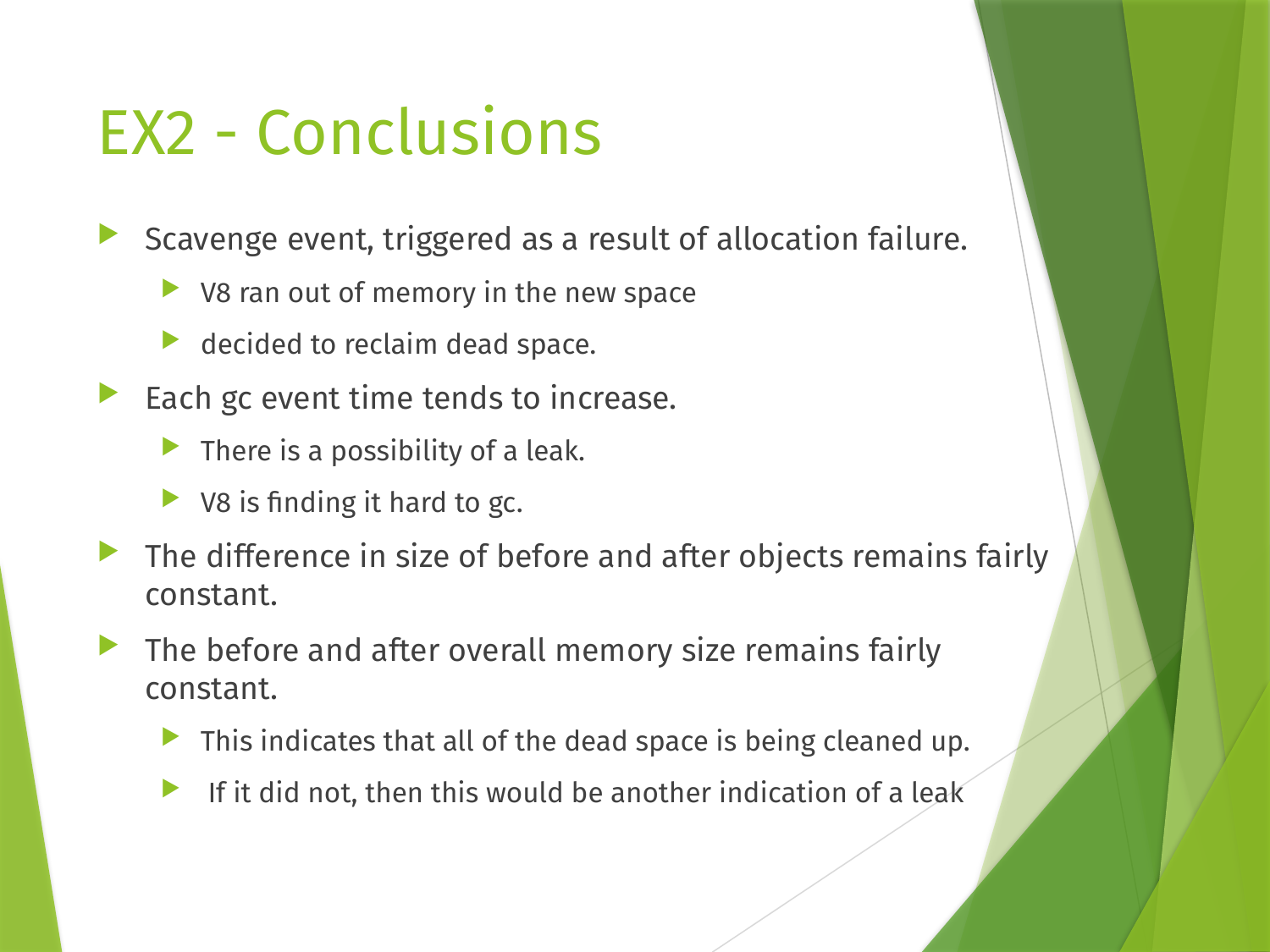

# EX2 - Conclusions
Scavenge event, triggered as a result of allocation failure.
V8 ran out of memory in the new space
decided to reclaim dead space.
Each gc event time tends to increase.
There is a possibility of a leak.
V8 is finding it hard to gc.
The difference in size of before and after objects remains fairly constant.
The before and after overall memory size remains fairly constant.
This indicates that all of the dead space is being cleaned up.
 If it did not, then this would be another indication of a leak